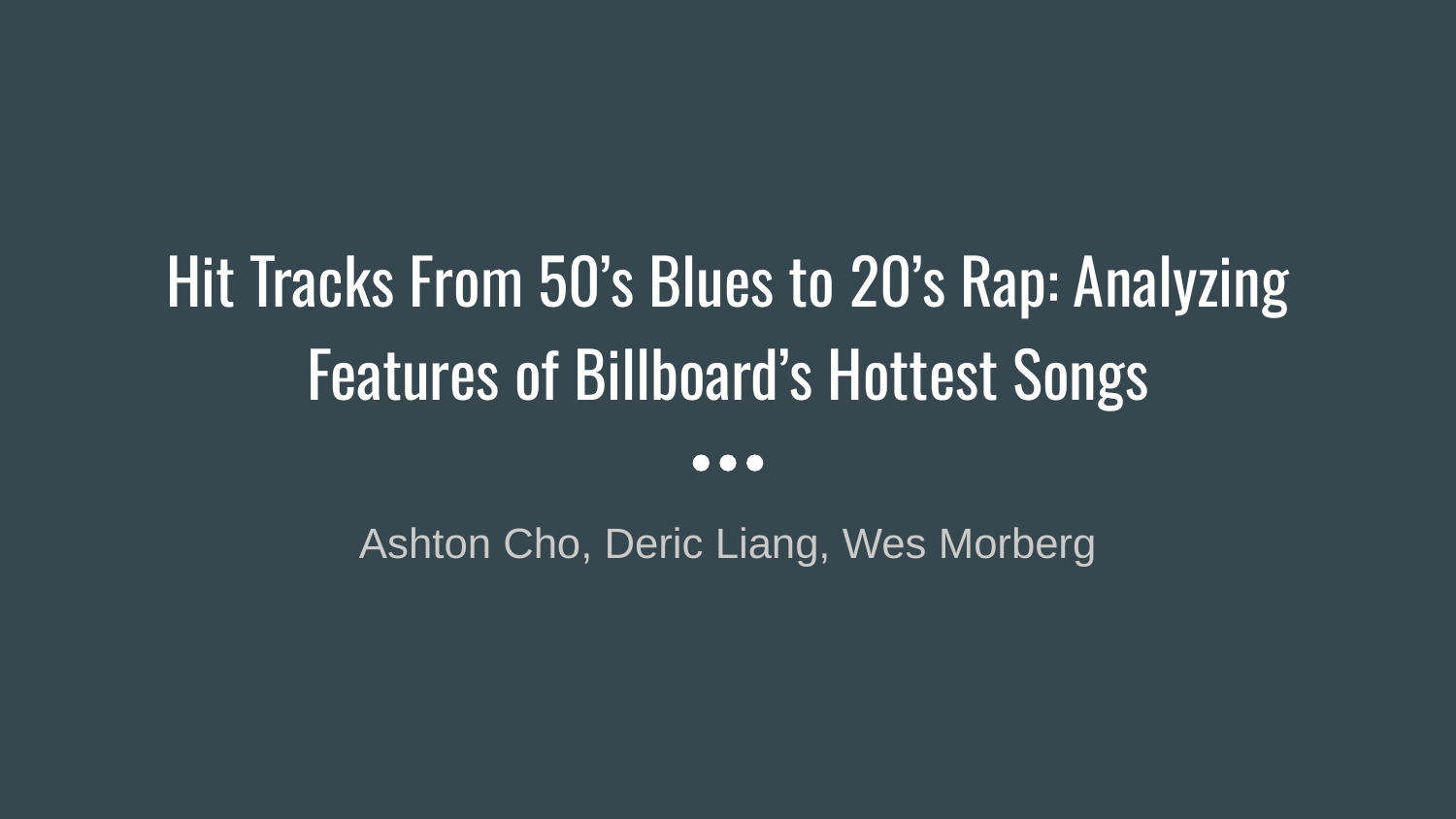

# Hit Tracks From 50’s Blues to 20’s Rap: Analyzing Features of Billboard’s Hottest Songs
Ashton Cho, Deric Liang, Wes Morberg